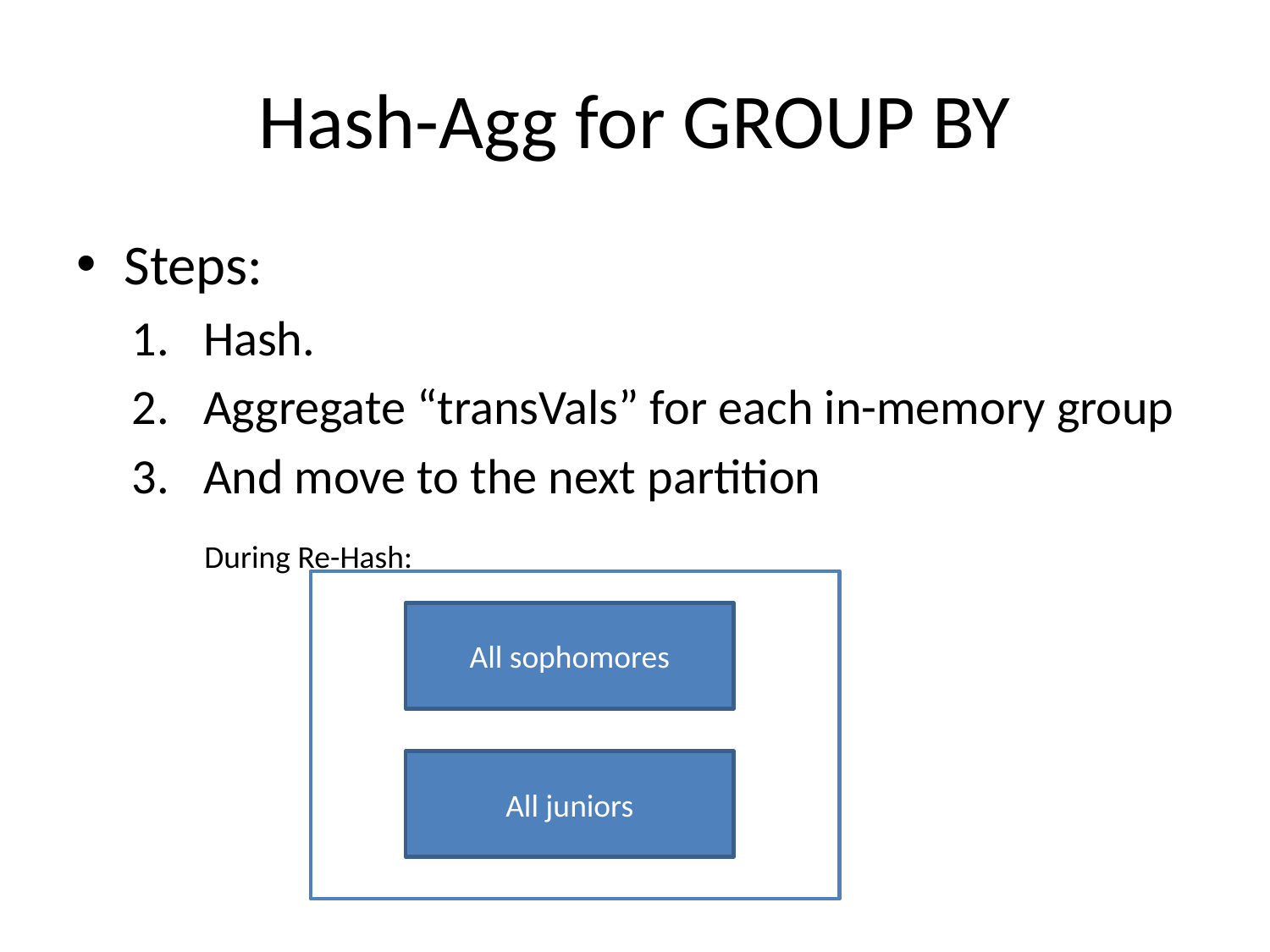

# Hash-Agg for GROUP BY
Steps:
Hash.
Aggregate “transVals” for each in-memory group
And move to the next partition
During Re-Hash:

All sophomores
All juniors